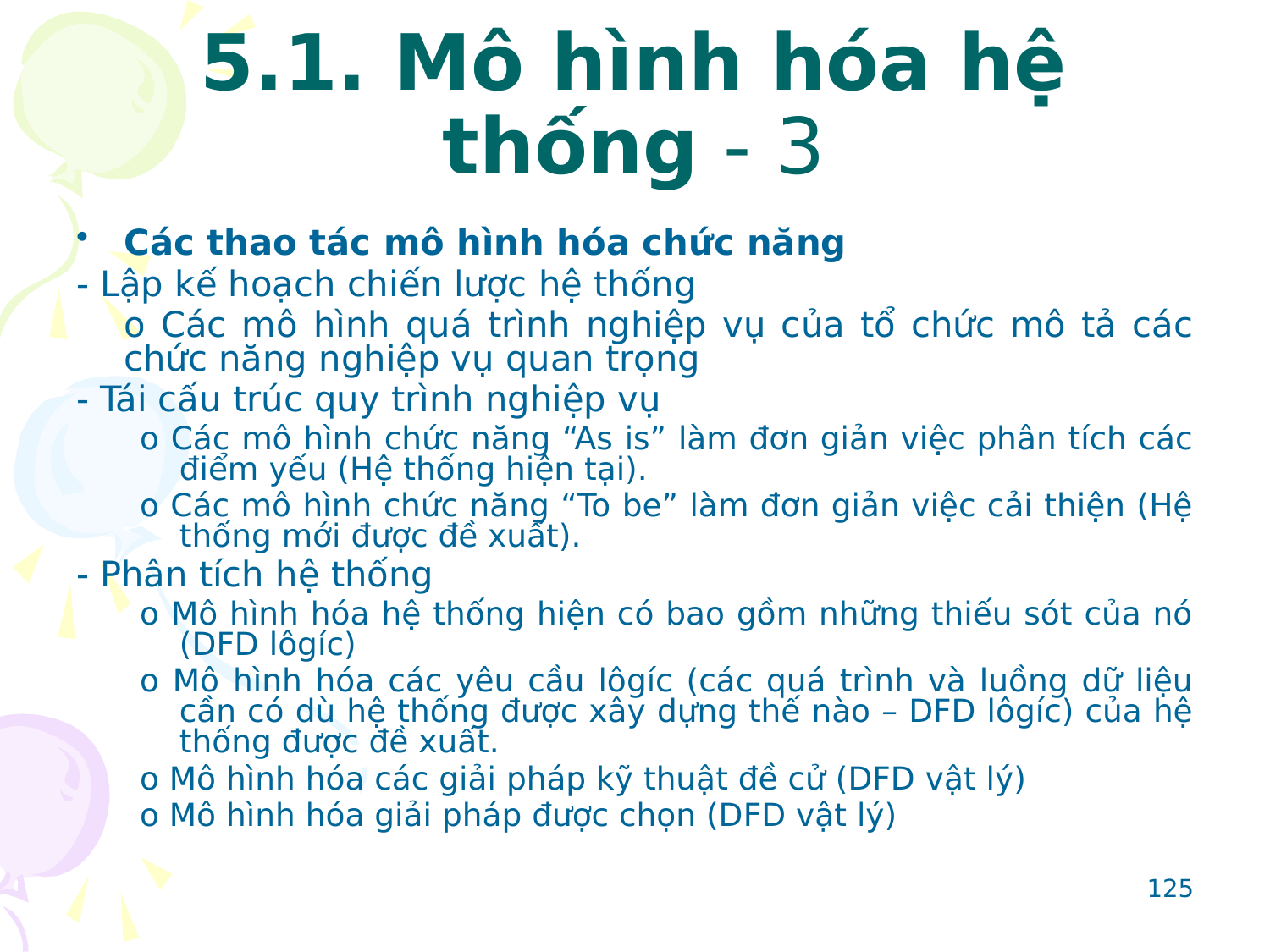

# 5.1. Mô hình hóa hệ thống - 3
Các thao tác mô hình hóa chức năng
- Lập kế hoạch chiến lược hệ thống
	o Các mô hình quá trình nghiệp vụ của tổ chức mô tả các chức năng nghiệp vụ quan trọng
- Tái cấu trúc quy trình nghiệp vụ
o Các mô hình chức năng “As is” làm đơn giản việc phân tích các điểm yếu (Hệ thống hiện tại).
o Các mô hình chức năng “To be” làm đơn giản việc cải thiện (Hệ thống mới được đề xuất).
- Phân tích hệ thống
o Mô hình hóa hệ thống hiện có bao gồm những thiếu sót của nó (DFD lôgíc)
o Mô hình hóa các yêu cầu lôgíc (các quá trình và luồng dữ liệu cần có dù hệ thống được xây dựng thế nào – DFD lôgíc) của hệ thống được đề xuất.
o Mô hình hóa các giải pháp kỹ thuật đề cử (DFD vật lý)
o Mô hình hóa giải pháp được chọn (DFD vật lý)
125